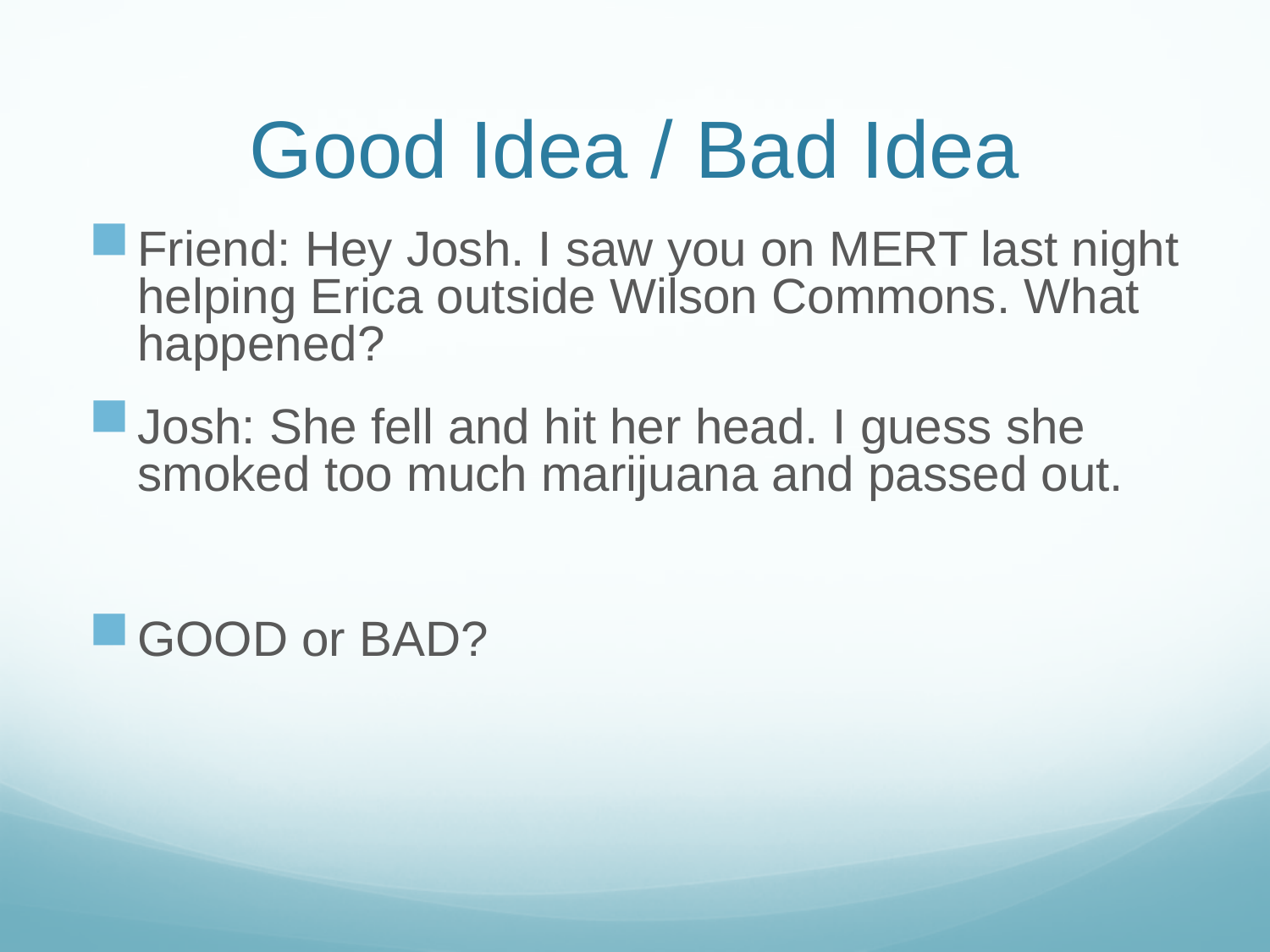

# Good Idea / Bad Idea
Friend: Hey Josh. I saw you on MERT last night helping Erica outside Wilson Commons. What happened?
Josh: She fell and hit her head. I guess she smoked too much marijuana and passed out.

GOOD or BAD?